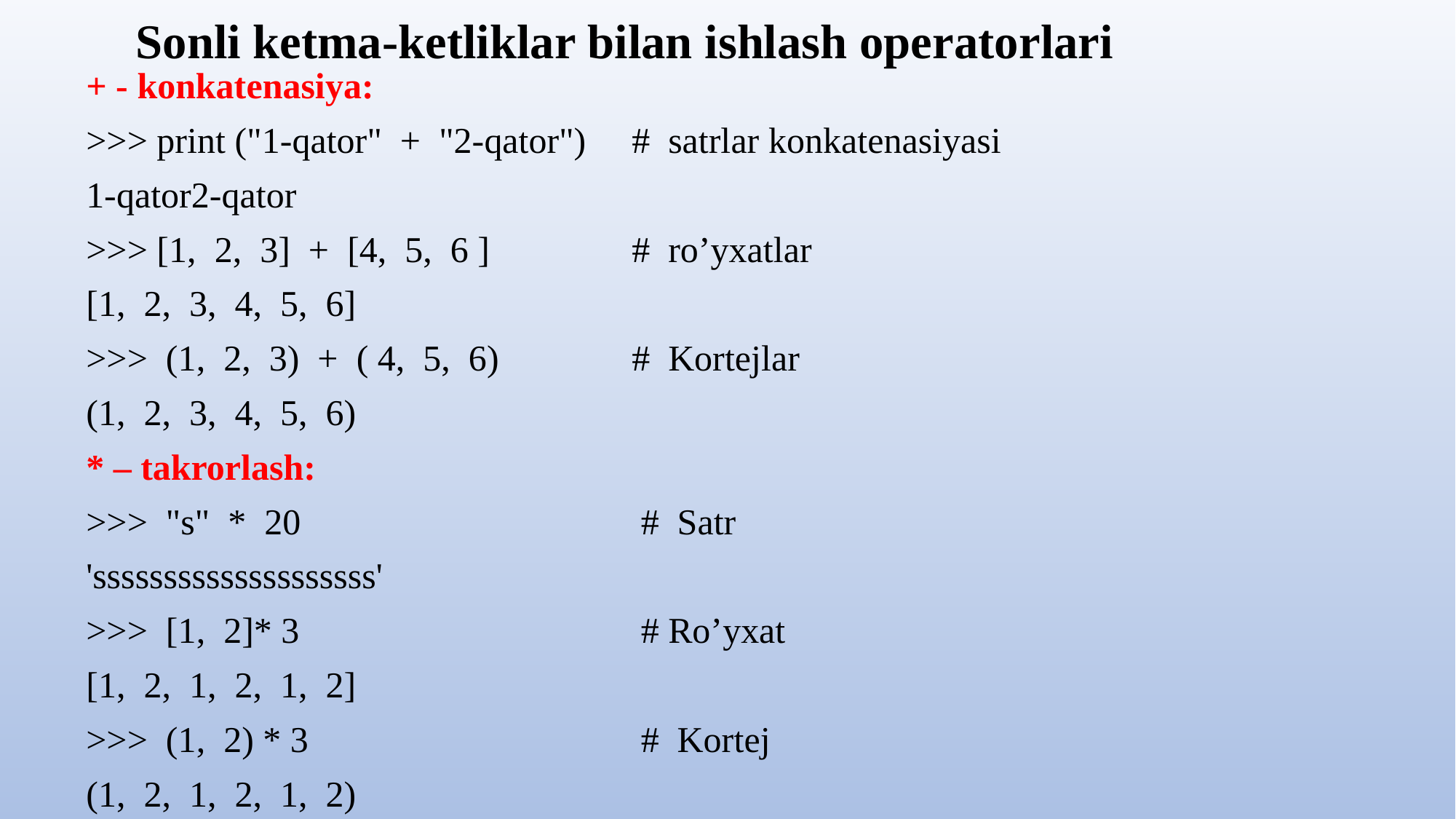

# Sonli ketma-ketliklar bilan ishlash operatorlari
+ - konkatenasiya:
>>> print ("1-qator"  +  "2-qator")  	#  satrlar konkatenasiyasi
1-qator2-qator
>>> [1,  2,  3]  +  [4,  5,  6 ] 		#  ro’yxatlar
[1,  2,  3,  4,  5,  6]
>>>  (1,  2,  3)  +  ( 4,  5,  6)  		#  Kortejlar
(1,  2,  3,  4,  5,  6)
* – takrorlash:
>>>  "s"  *  20 			 #  Satr
'ssssssssssssssssssss'
>>>  [1,  2]* 3 			 # Ro’yxat
[1,  2,  1,  2,  1,  2]
>>>  (1,  2) * 3 			 #  Kortej
(1,  2,  1,  2,  1,  2)